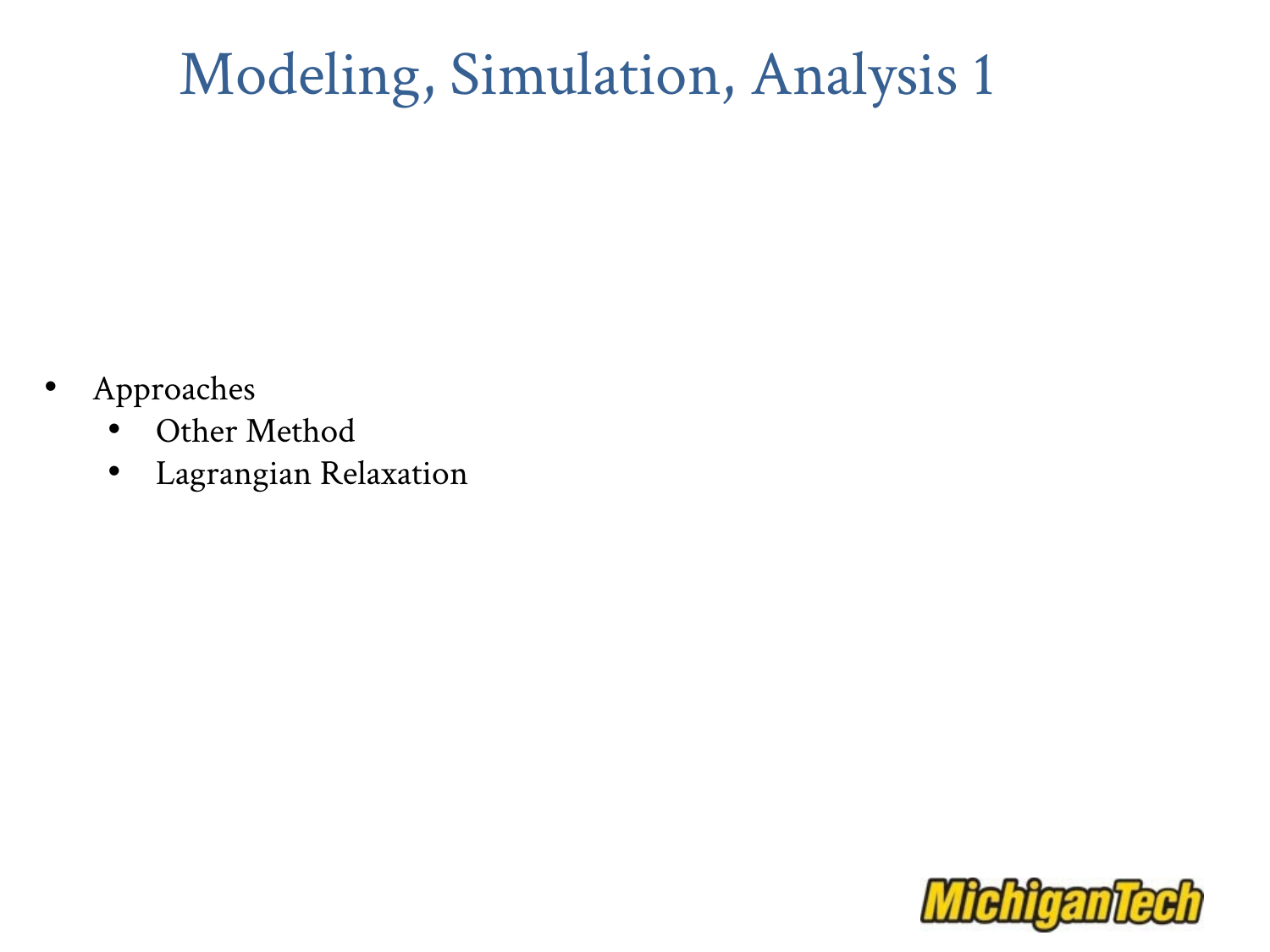

# Modeling, Simulation, Analysis 1
Approaches
Other Method
Lagrangian Relaxation